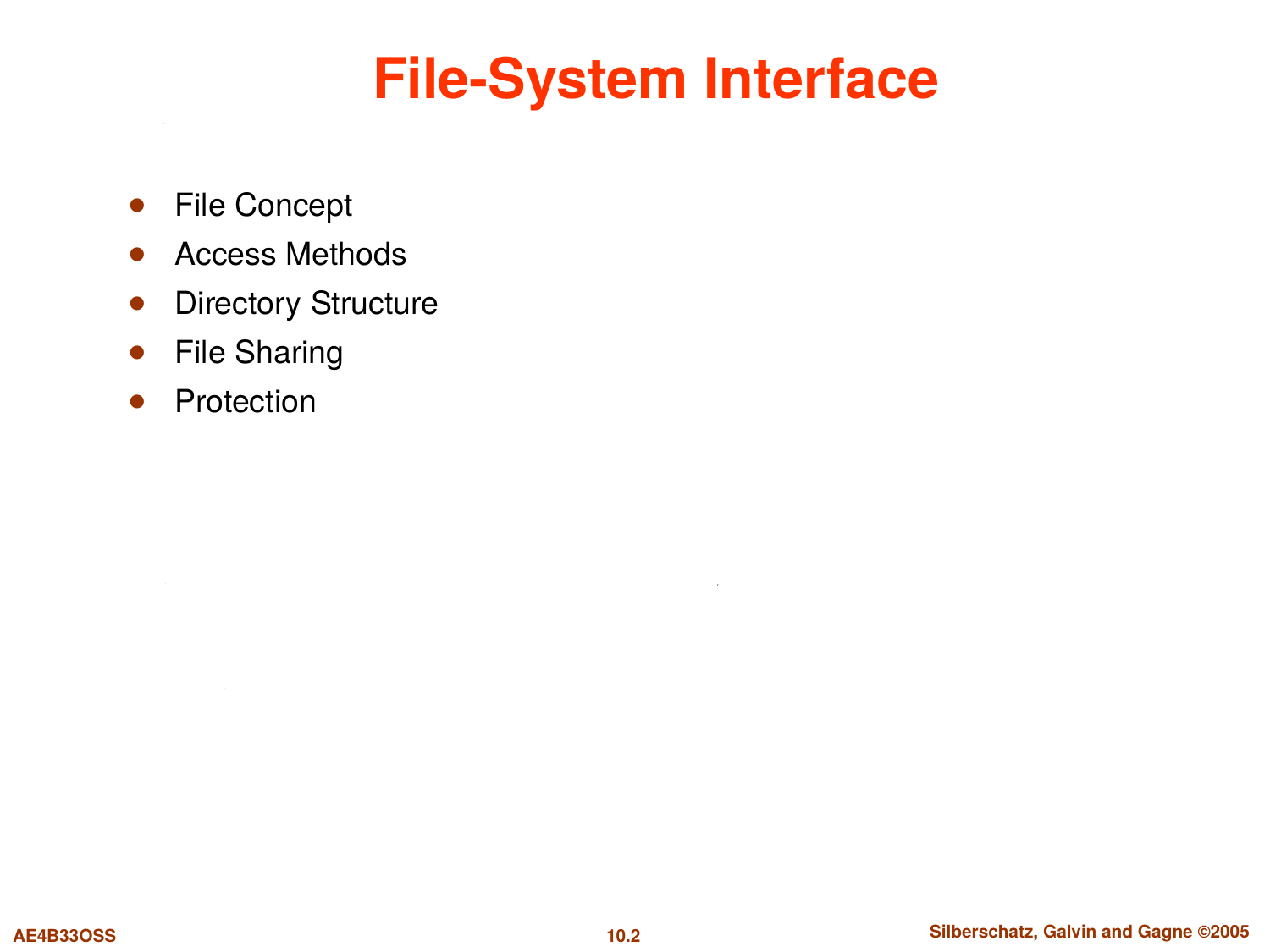

# File-System Interface
File Concept
Access Methods
Directory Structure
File Sharing
Protection